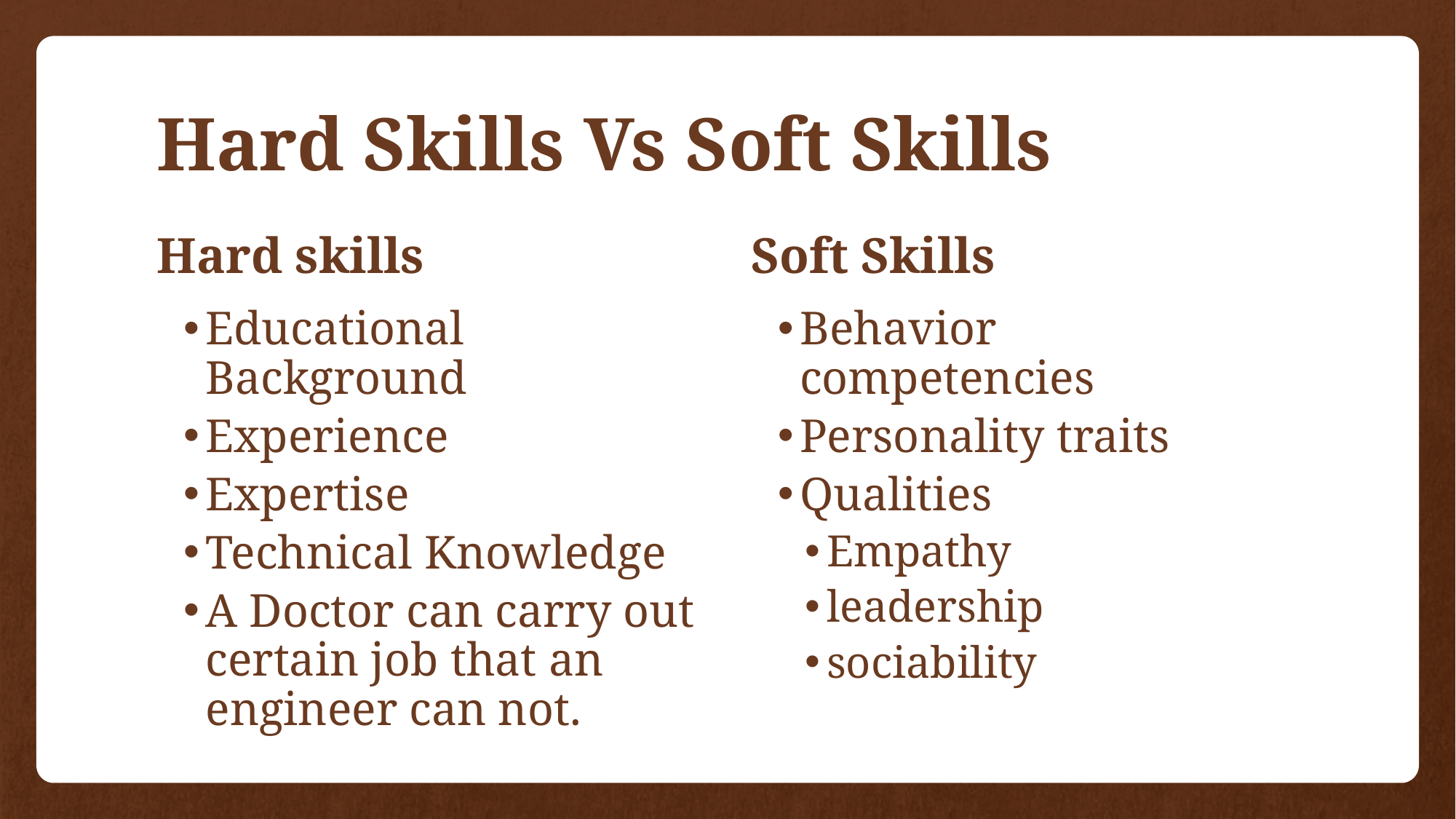

# Hard Skills Vs Soft Skills
Hard skills
Soft Skills
Educational Background
Experience
Expertise
Technical Knowledge
A Doctor can carry out certain job that an engineer can not.

Behavior competencies
Personality traits
Qualities
Empathy
leadership
sociability